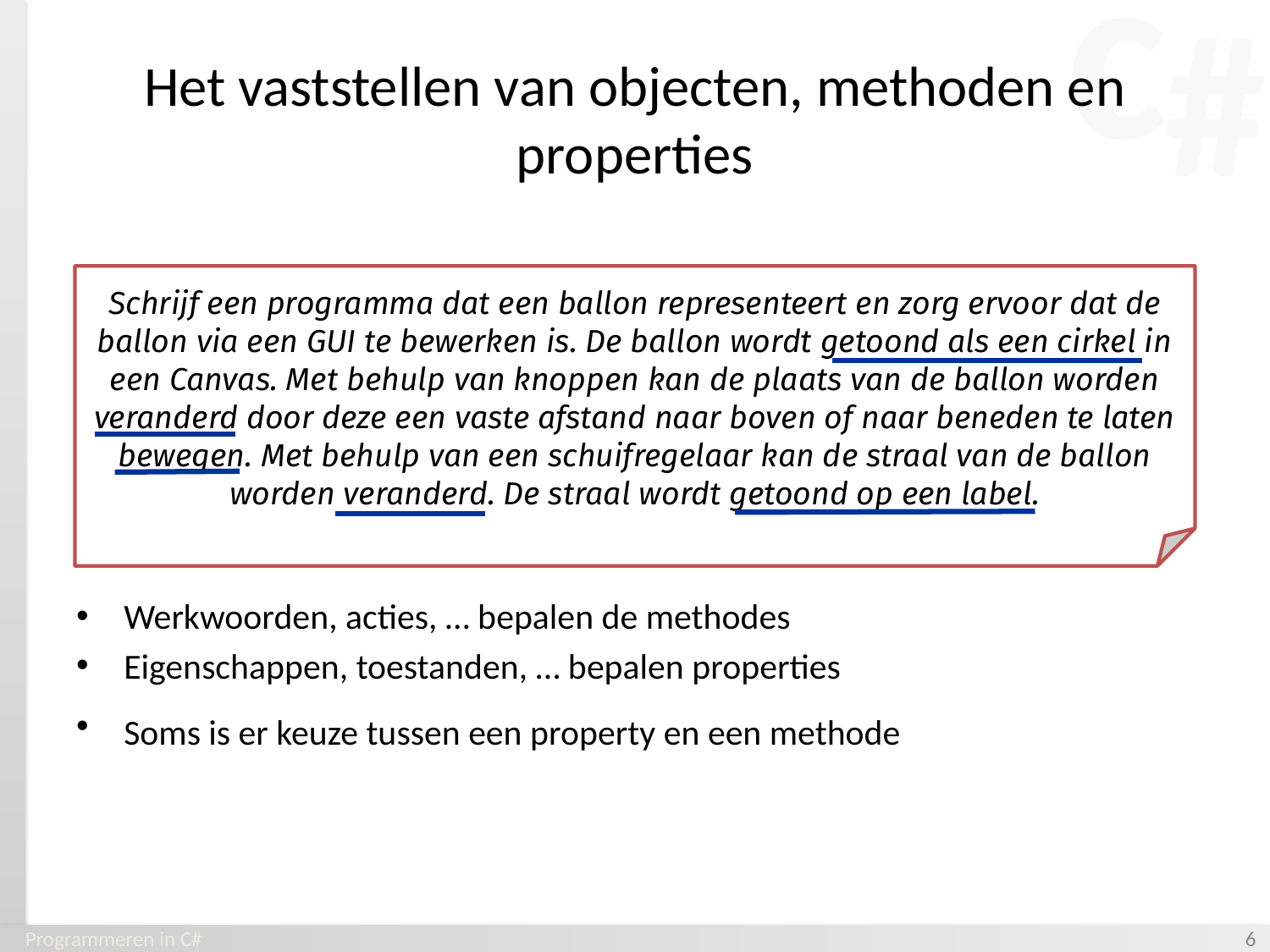

# Het vaststellen van objecten, methoden en properties
Schrijf een programma dat een ballon representeert en zorg ervoor dat de ballon via een GUI te bewerken is. De ballon wordt getoond als een cirkel in een Canvas. Met behulp van knoppen kan de plaats van de ballon worden veranderd door deze een vaste afstand naar boven of naar beneden te laten bewegen. Met behulp van een schuifregelaar kan de straal van de ballon worden veranderd. De straal wordt getoond op een label.
Werkwoorden, acties, … bepalen de methodes
Eigenschappen, toestanden, … bepalen properties
Soms is er keuze tussen een property en een methode

Programmeren in C#
6